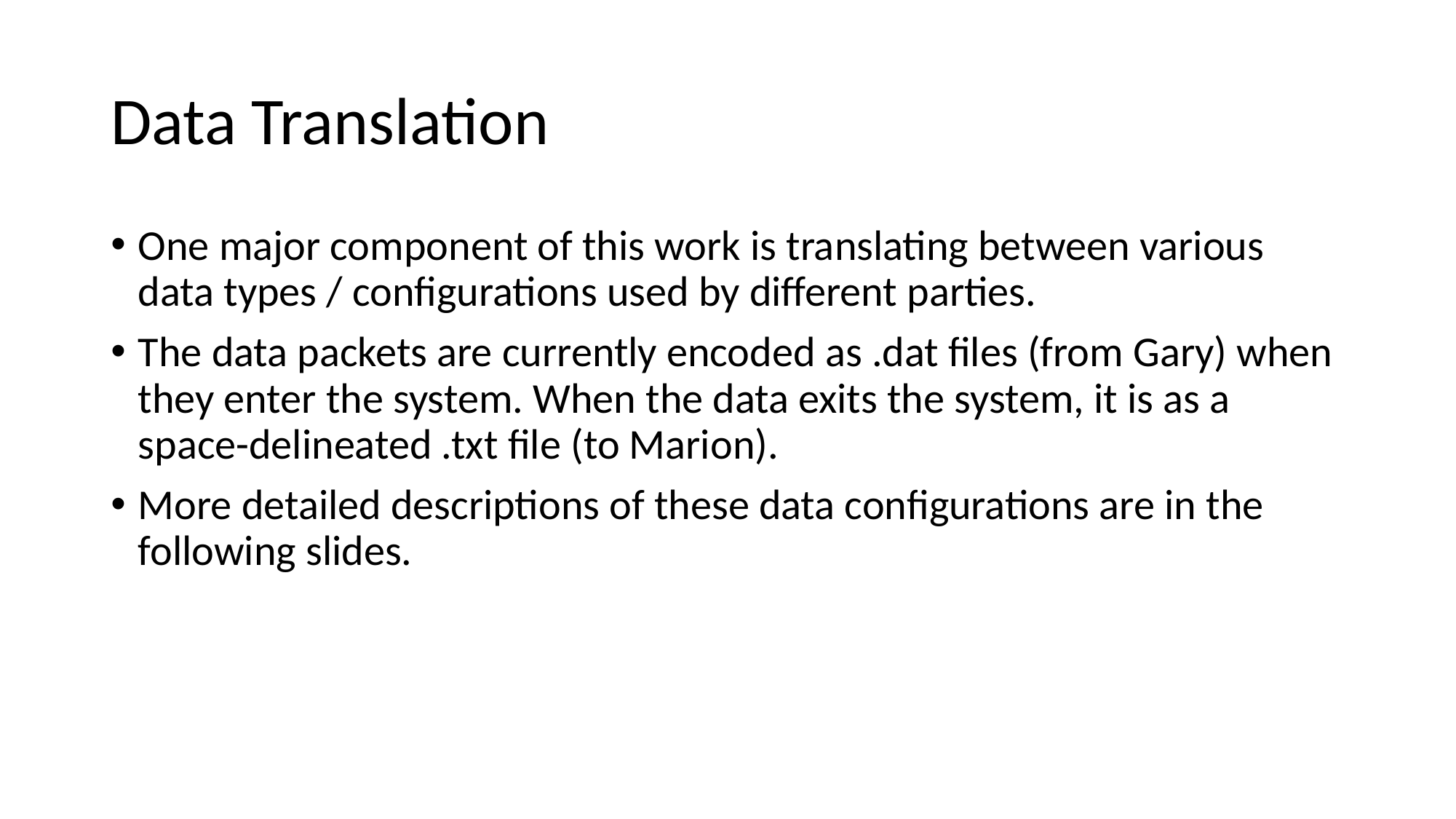

# Data Translation
One major component of this work is translating between various data types / configurations used by different parties.
The data packets are currently encoded as .dat files (from Gary) when they enter the system. When the data exits the system, it is as a space-delineated .txt file (to Marion).
More detailed descriptions of these data configurations are in the following slides.